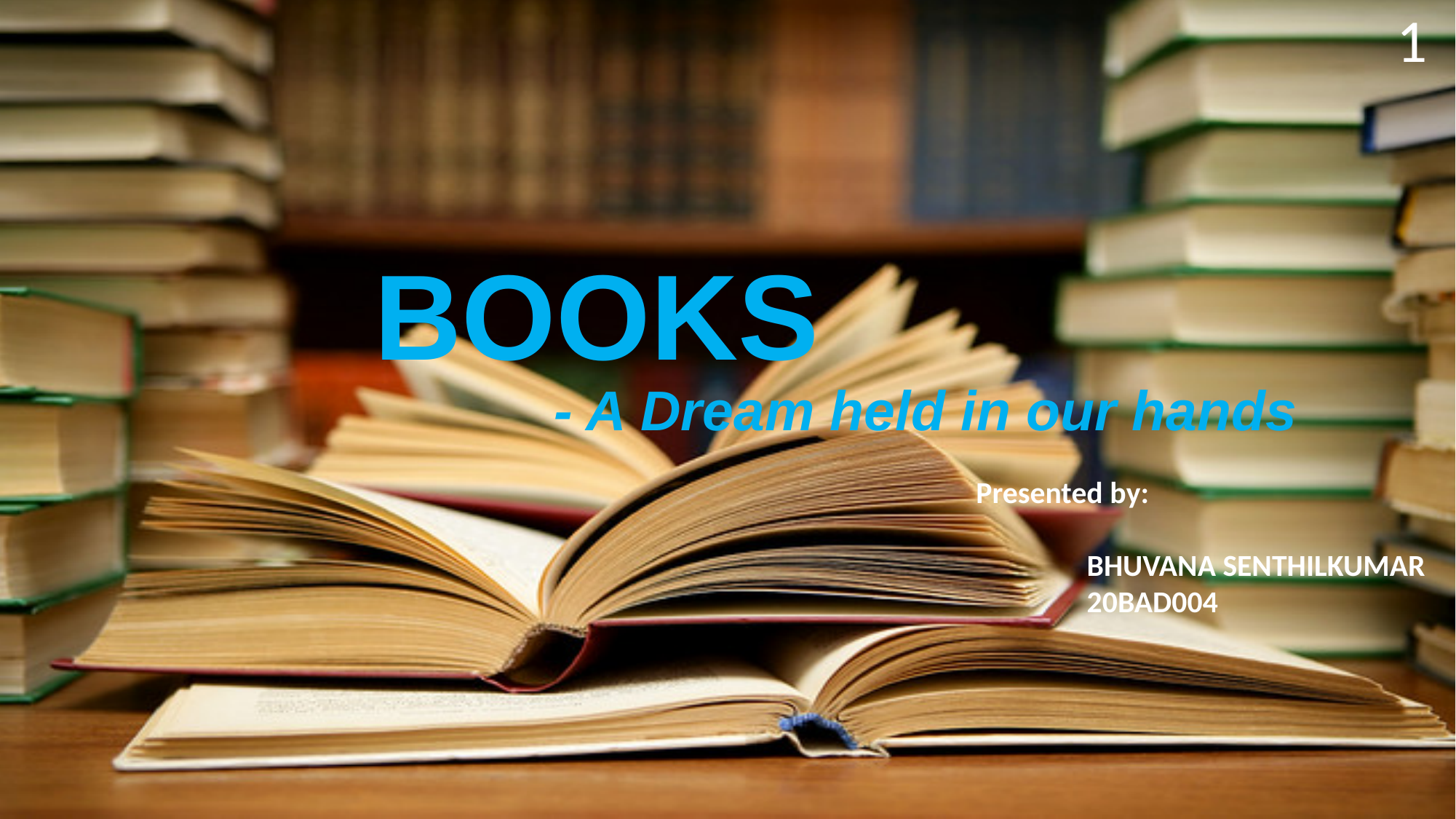

1
# BOOKS
- A Dream held in our hands
Presented by:

                BHUVANA SENTHILKUMAR
                20BAD004